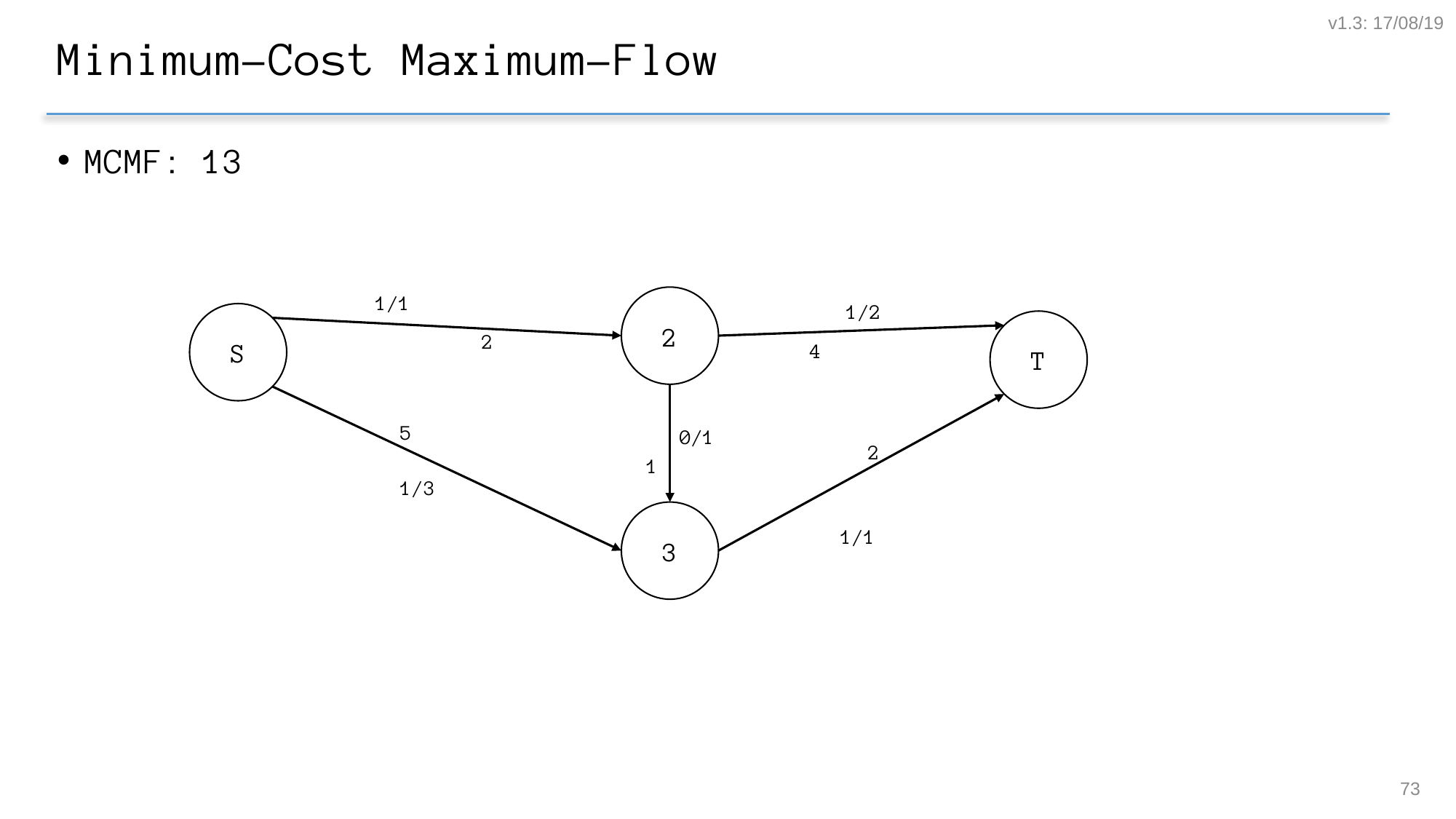

v1.3: 17/08/19
# Minimum-Cost Maximum-Flow
MCMF: 13
1/1
2
1/2
S
T
2
4
5
0/1
2
1
1/3
3
1/1
73